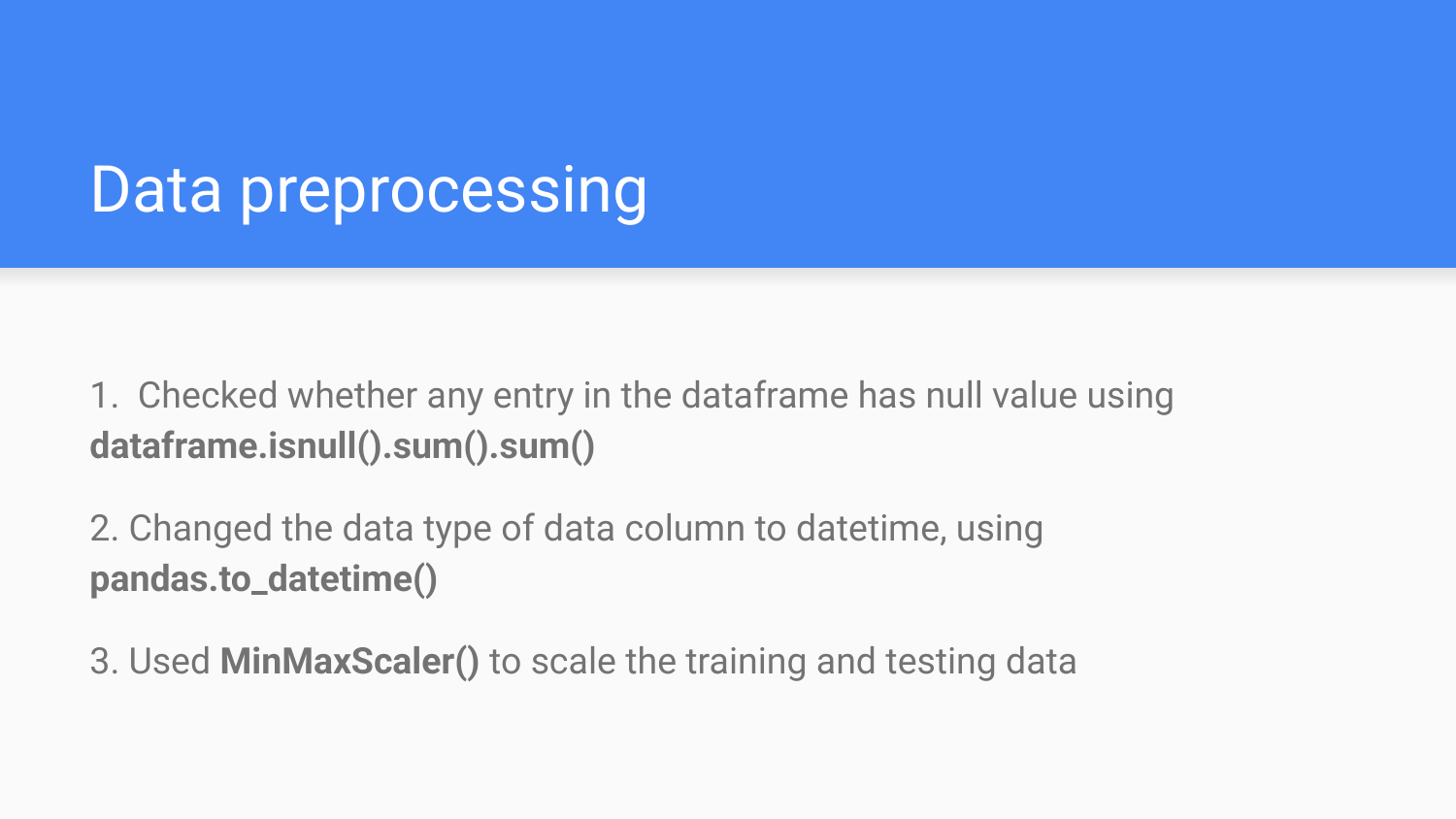

# Data preprocessing
1.  Checked whether any entry in the dataframe has null value using dataframe.isnull().sum().sum()
2. Changed the data type of data column to datetime, using pandas.to_datetime()
3. Used MinMaxScaler() to scale the training and testing data